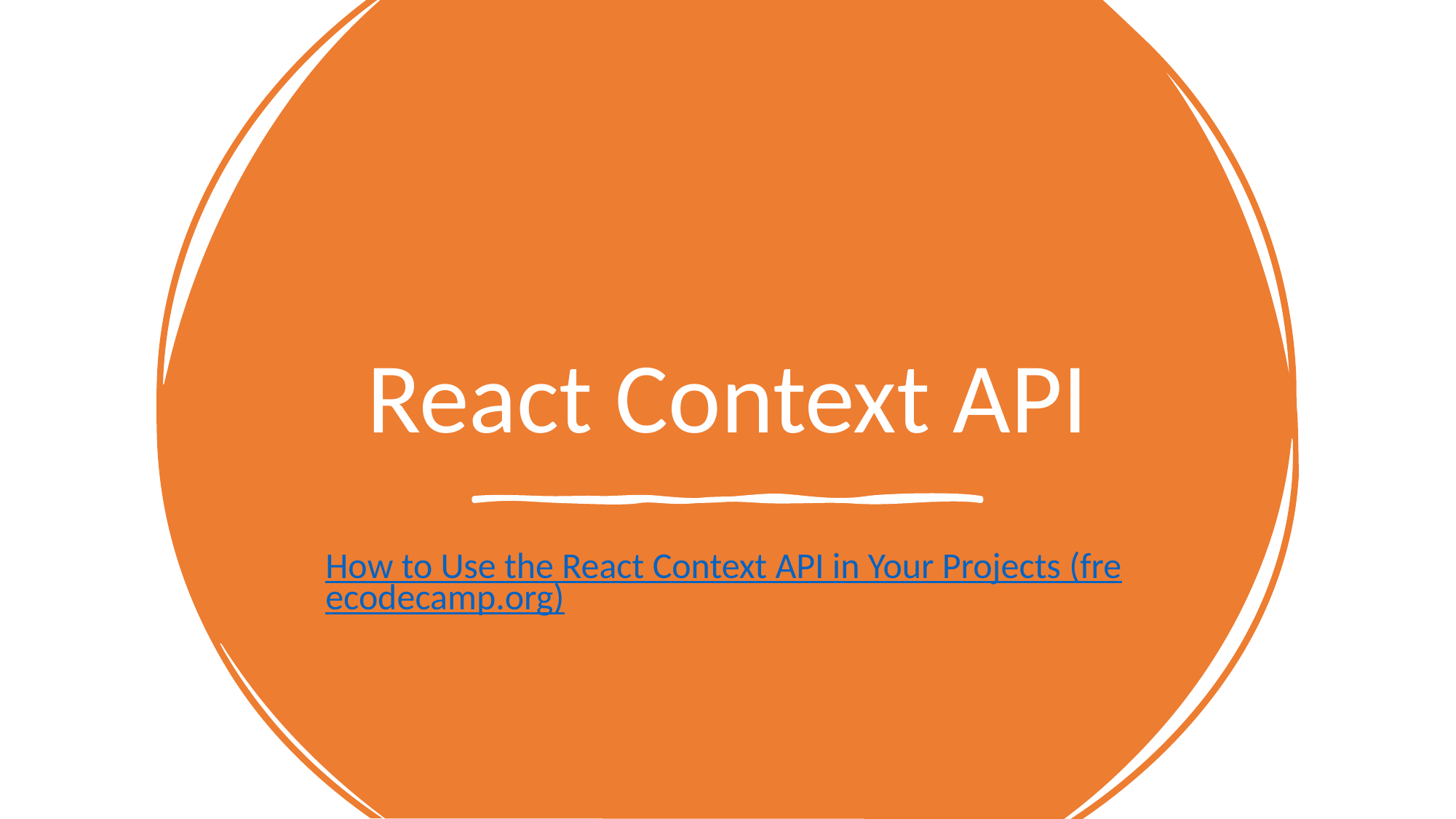

# React Context API

How to Use the React Context API in Your Projects (freecodecamp.org)